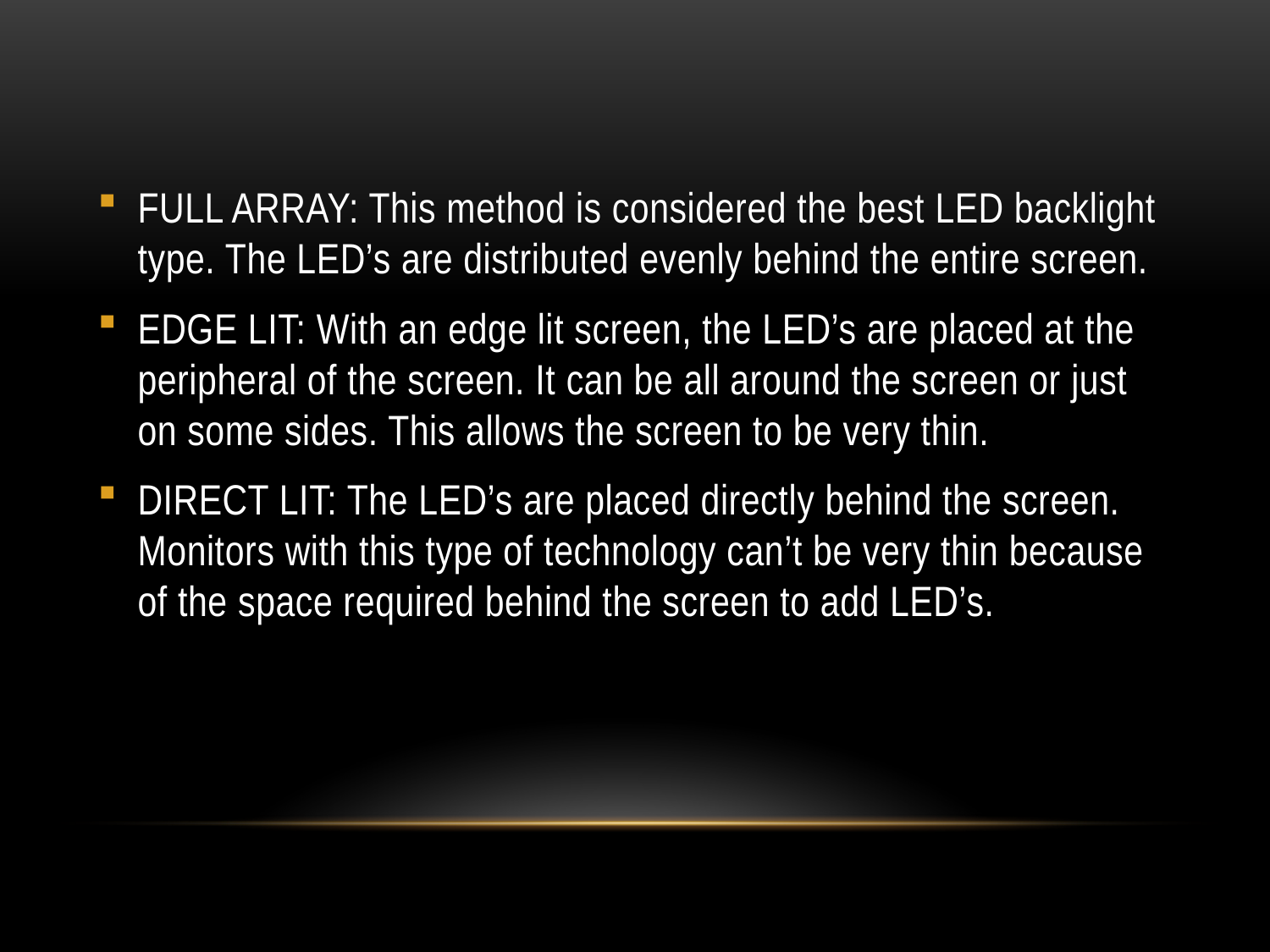

FULL ARRAY: This method is considered the best LED backlight type. The LED’s are distributed evenly behind the entire screen.
EDGE LIT: With an edge lit screen, the LED’s are placed at the peripheral of the screen. It can be all around the screen or just on some sides. This allows the screen to be very thin.
DIRECT LIT: The LED’s are placed directly behind the screen. Monitors with this type of technology can’t be very thin because of the space required behind the screen to add LED’s.